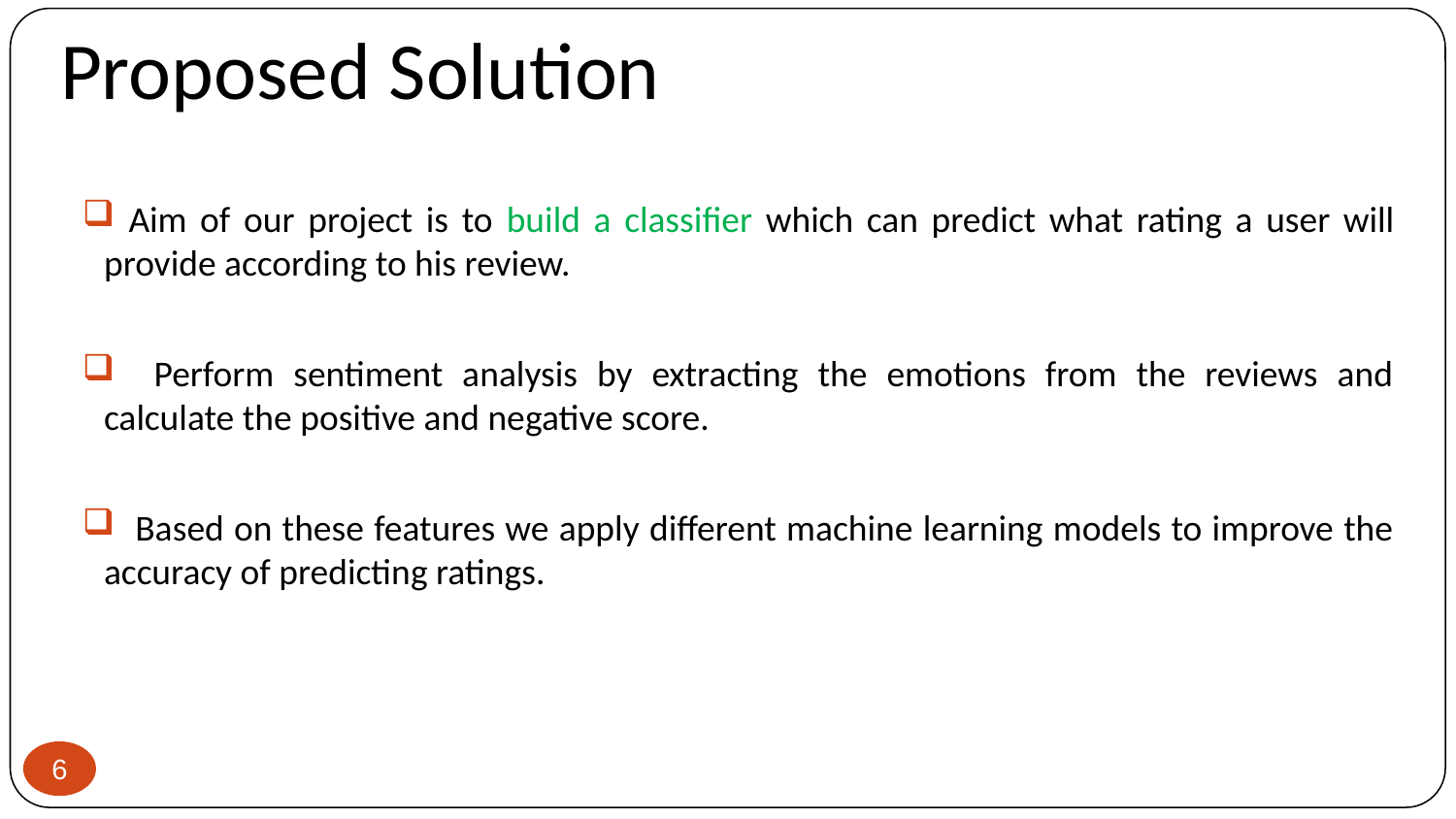

# Proposed Solution
 Aim of our project is to build a classifier which can predict what rating a user will provide according to his review.

  Perform sentiment analysis by extracting the emotions from the reviews and calculate the positive and negative score.

  Based on these features we apply different machine learning models to improve the accuracy of predicting ratings.

6